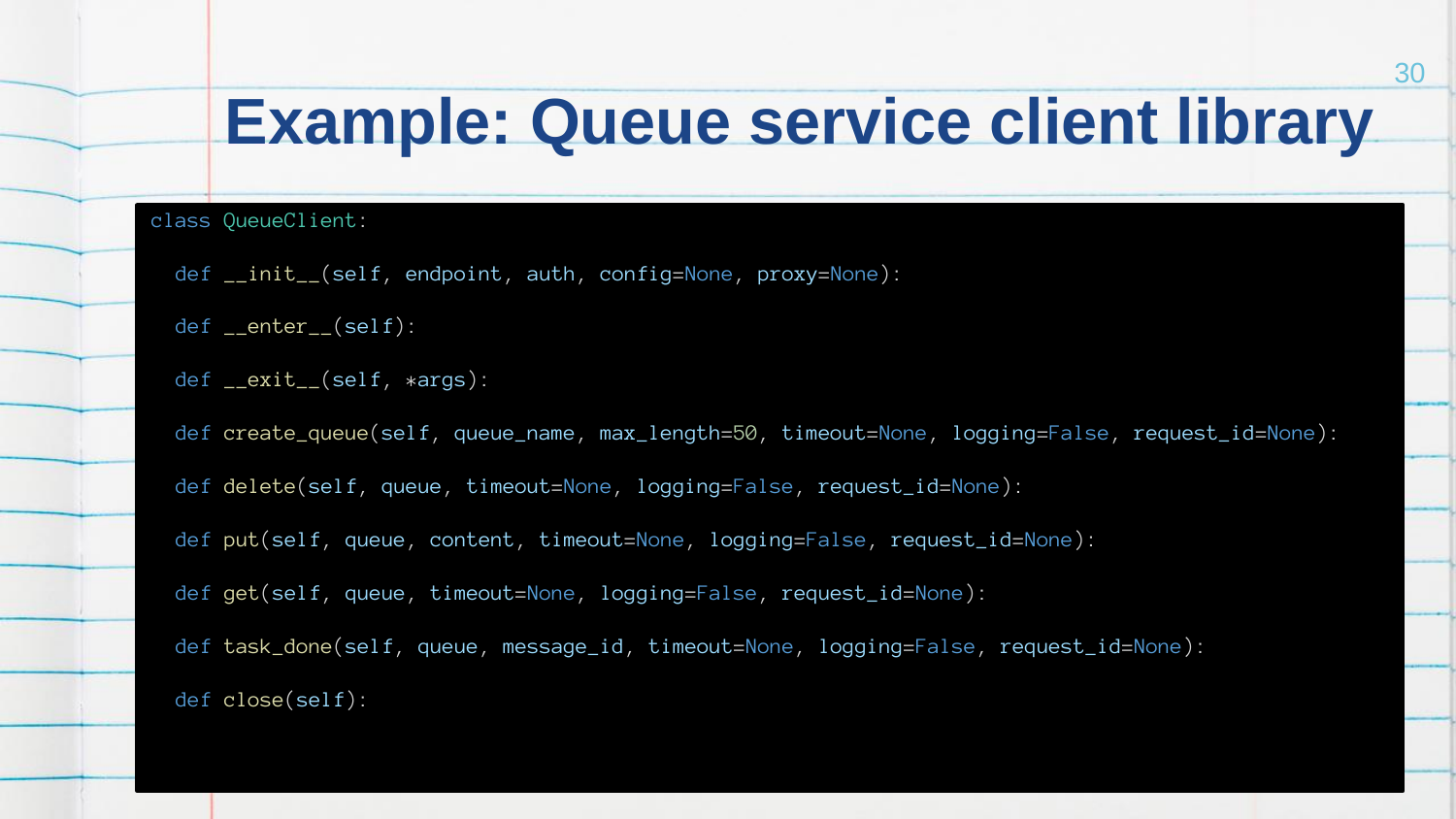

# Example: Queue service client library
30
class QueueClient:
  def __init__(self, endpoint, auth, config=None, proxy=None):

  def __enter__(self):

  def __exit__(self, *args):

  def create_queue(self, queue_name, max_length=50, timeout=None, logging=False, request_id=None):
  def delete(self, queue, timeout=None, logging=False, request_id=None):
  def put(self, queue, content, timeout=None, logging=False, request_id=None):
  def get(self, queue, timeout=None, logging=False, request_id=None):
  def task_done(self, queue, message_id, timeout=None, logging=False, request_id=None):
  def close(self):